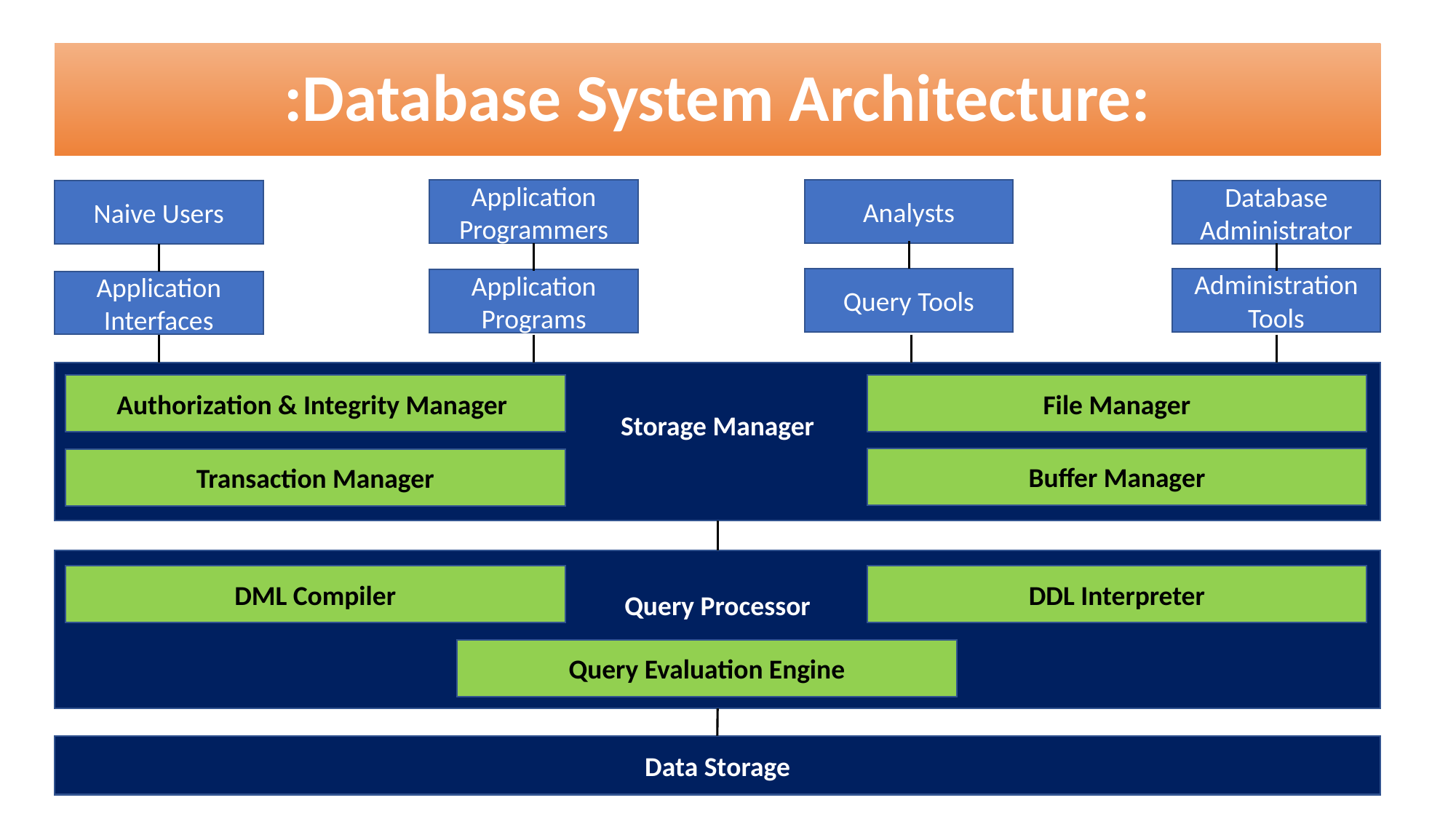

# :Database System Architecture:
Application Programmers
Analysts
Naive Users
Database Administrator
Query Tools
Administration Tools
Application Programs
Application Interfaces
Storage Manager

Authorization & Integrity Manager
File Manager
Buffer Manager
Transaction Manager

Query Processor
DML Compiler
DDL Interpreter
Query Evaluation Engine
Data Storage